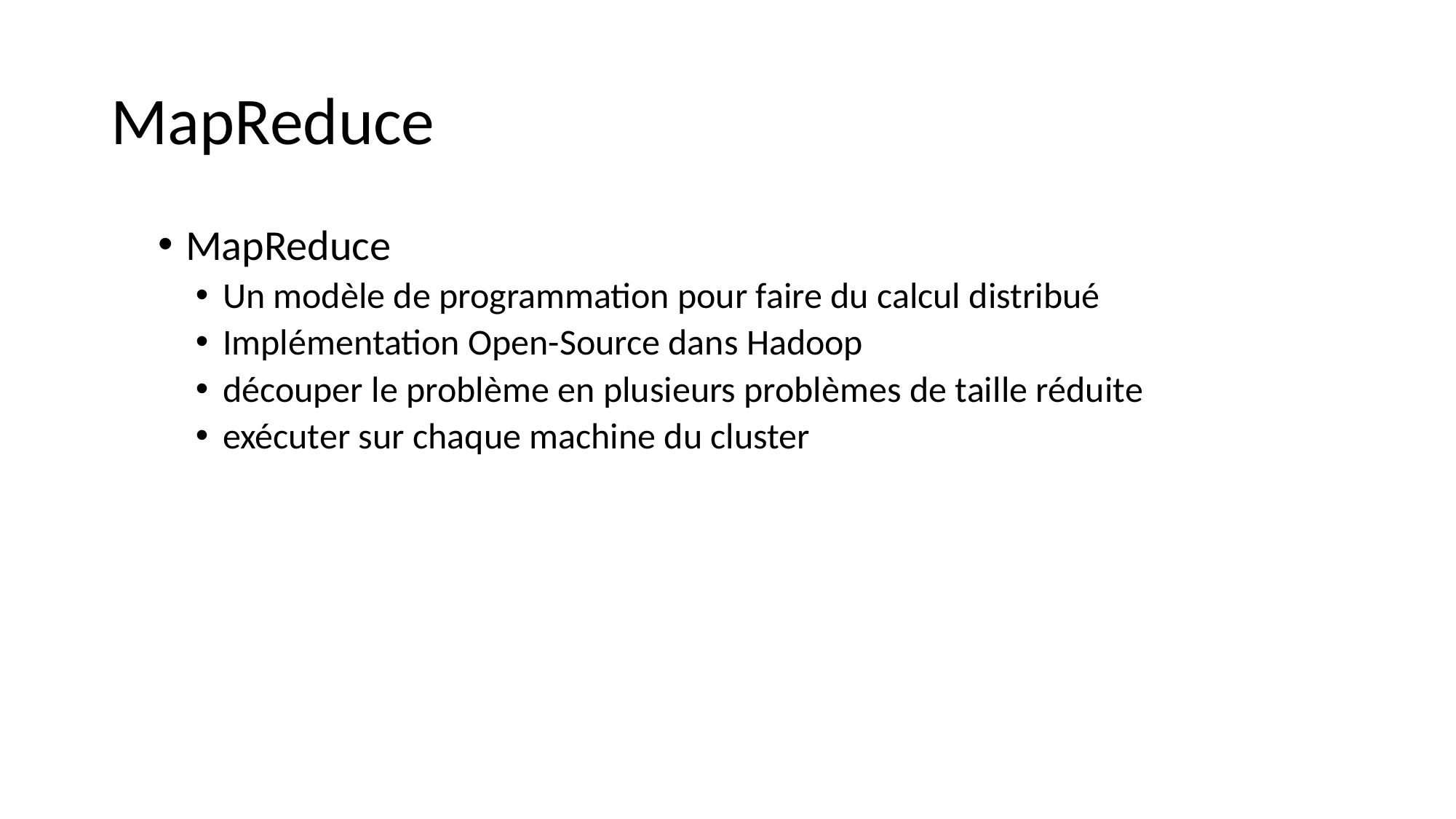

# MapReduce
MapReduce
Un modèle de programmation pour faire du calcul distribué
Implémentation Open-Source dans Hadoop
découper le problème en plusieurs problèmes de taille réduite
exécuter sur chaque machine du cluster